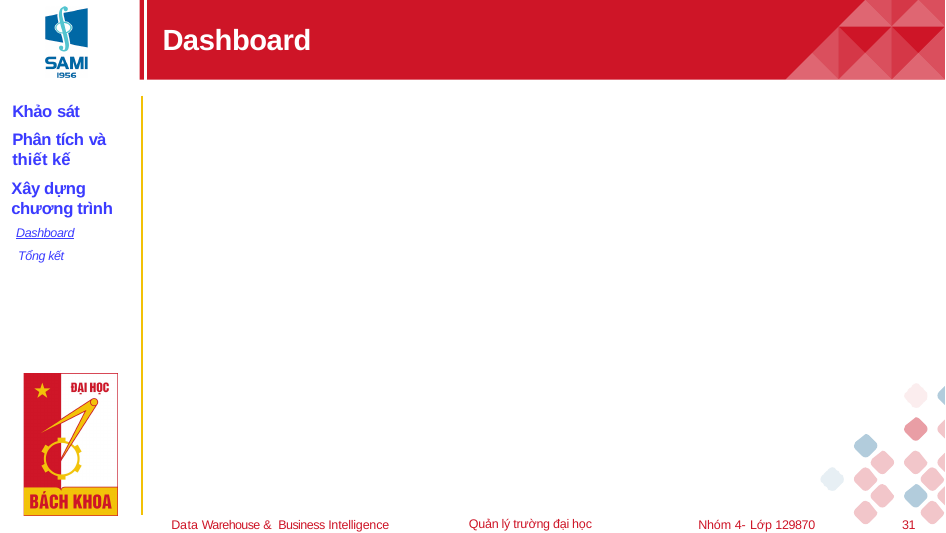

# Dashboard
Khảo sát

Phân tích và thiết kế
Xây dựng chương trình
 Dashboard
  Tổng kết

Data Warehouse & Business Intelligence
Quản lý trường đại học
Nhóm 4- Lớp 129870
31